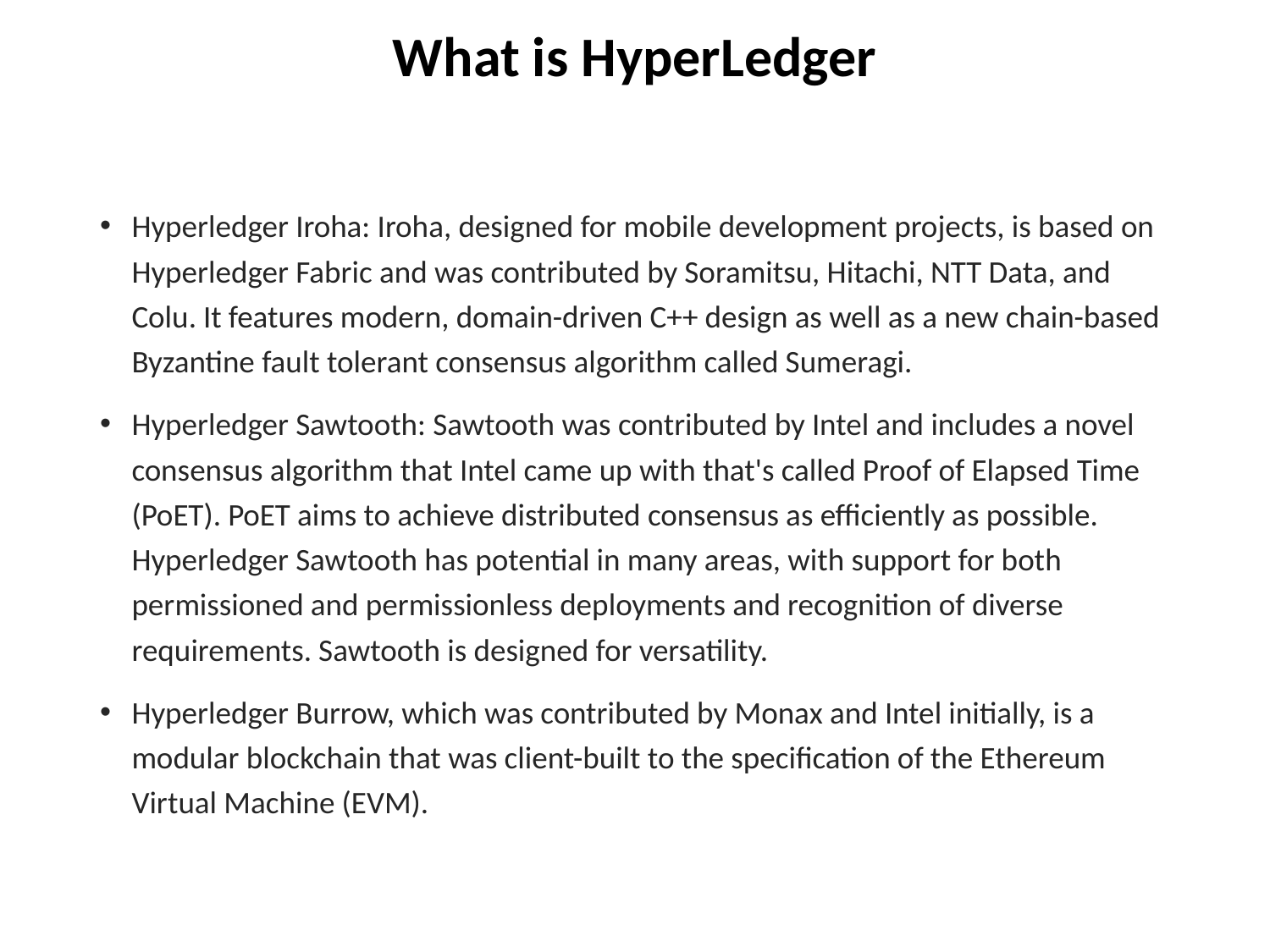

# What is HyperLedger

Hyperledger Iroha: Iroha, designed for mobile development projects, is based on Hyperledger Fabric and was contributed by Soramitsu, Hitachi, NTT Data, and Colu. It features modern, domain-driven C++ design as well as a new chain-based Byzantine fault tolerant consensus algorithm called Sumeragi.
Hyperledger Sawtooth: Sawtooth was contributed by Intel and includes a novel consensus algorithm that Intel came up with that's called Proof of Elapsed Time (PoET). PoET aims to achieve distributed consensus as efficiently as possible. Hyperledger Sawtooth has potential in many areas, with support for both permissioned and permissionless deployments and recognition of diverse requirements. Sawtooth is designed for versatility.
Hyperledger Burrow, which was contributed by Monax and Intel initially, is a modular blockchain that was client-built to the specification of the Ethereum Virtual Machine (EVM).